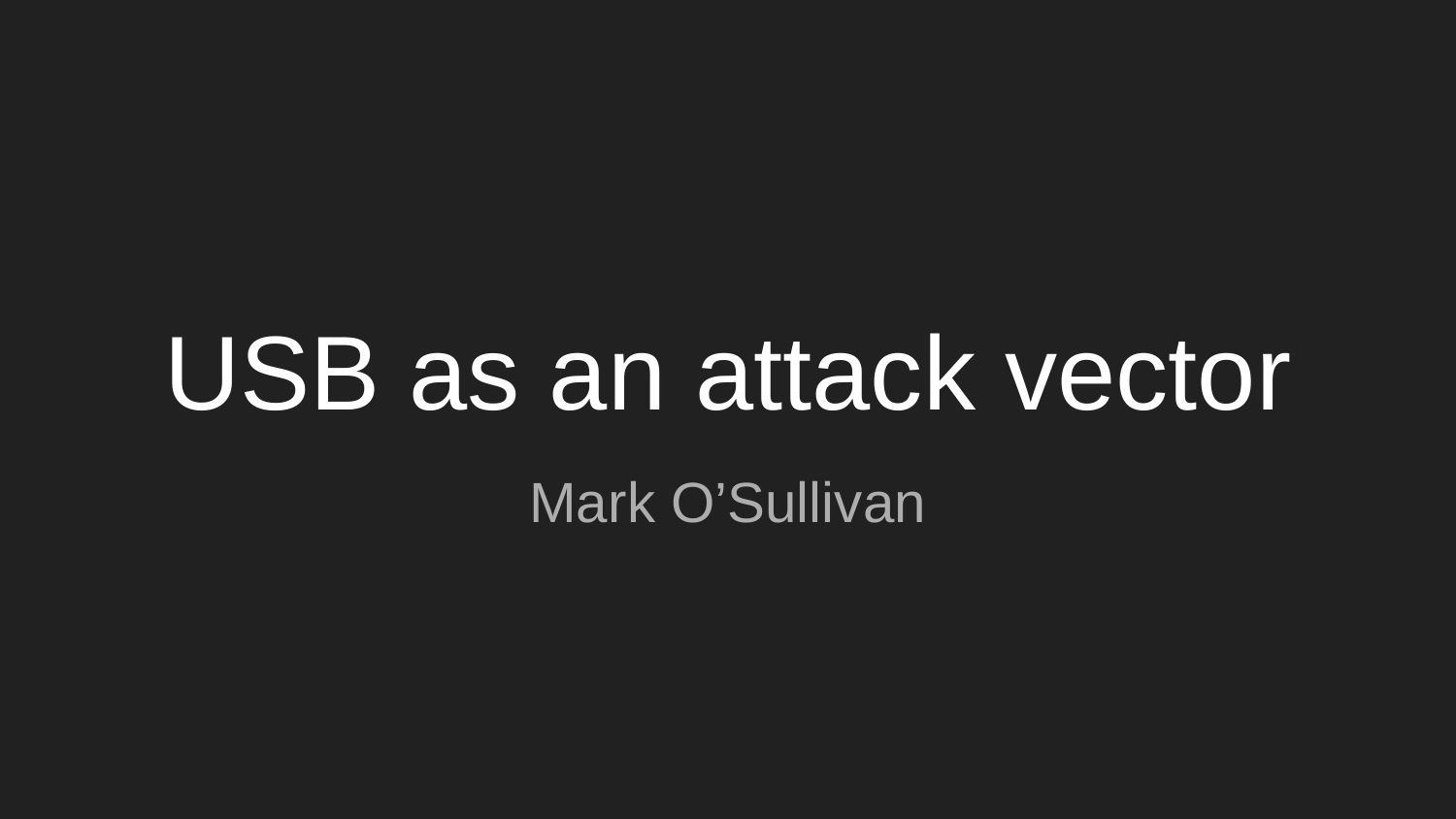

# USB as an attack vector
Mark O’Sullivan